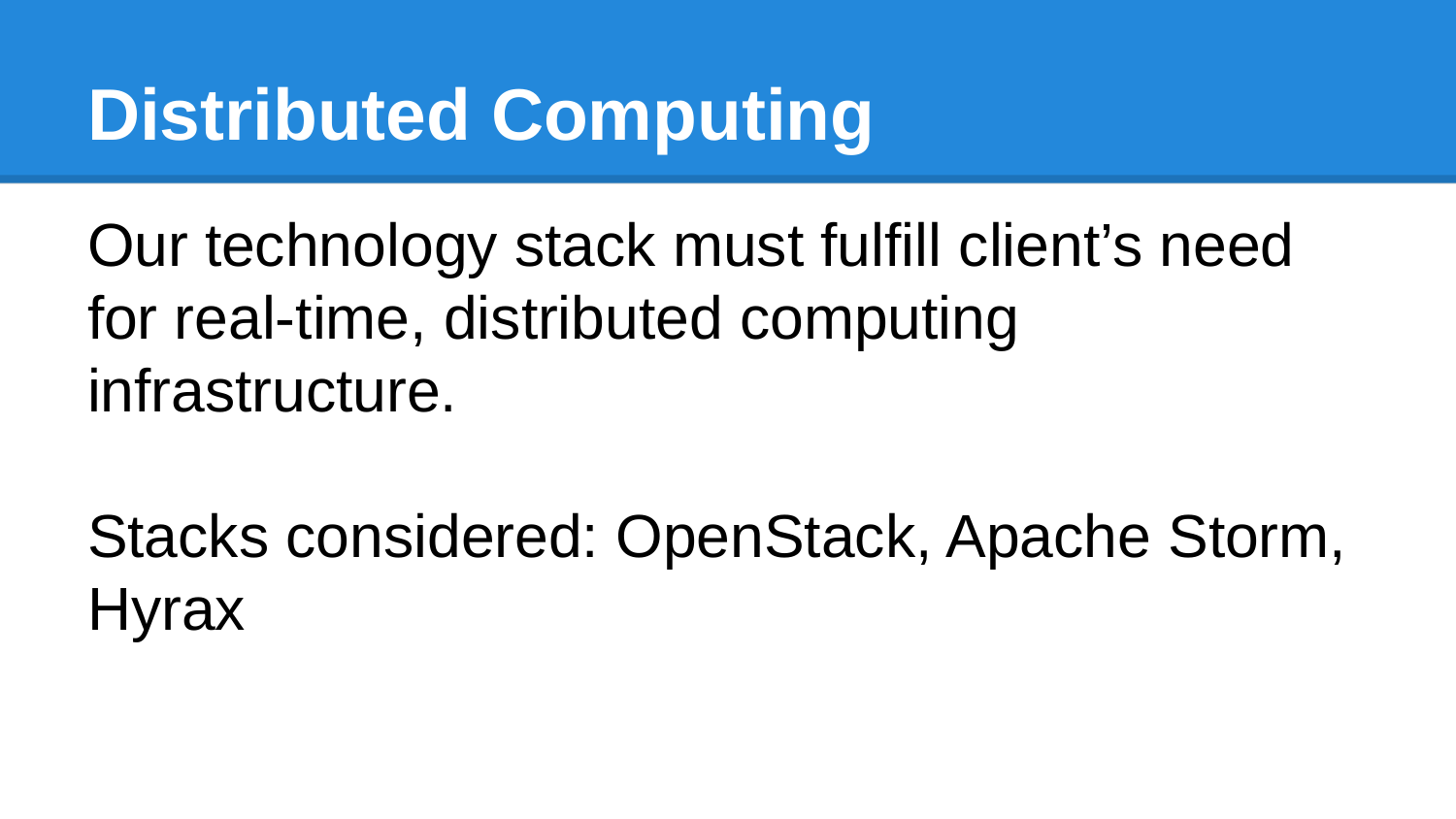

# Distributed Computing
Our technology stack must fulfill client’s need for real-time, distributed computing infrastructure.

Stacks considered: OpenStack, Apache Storm, Hyrax